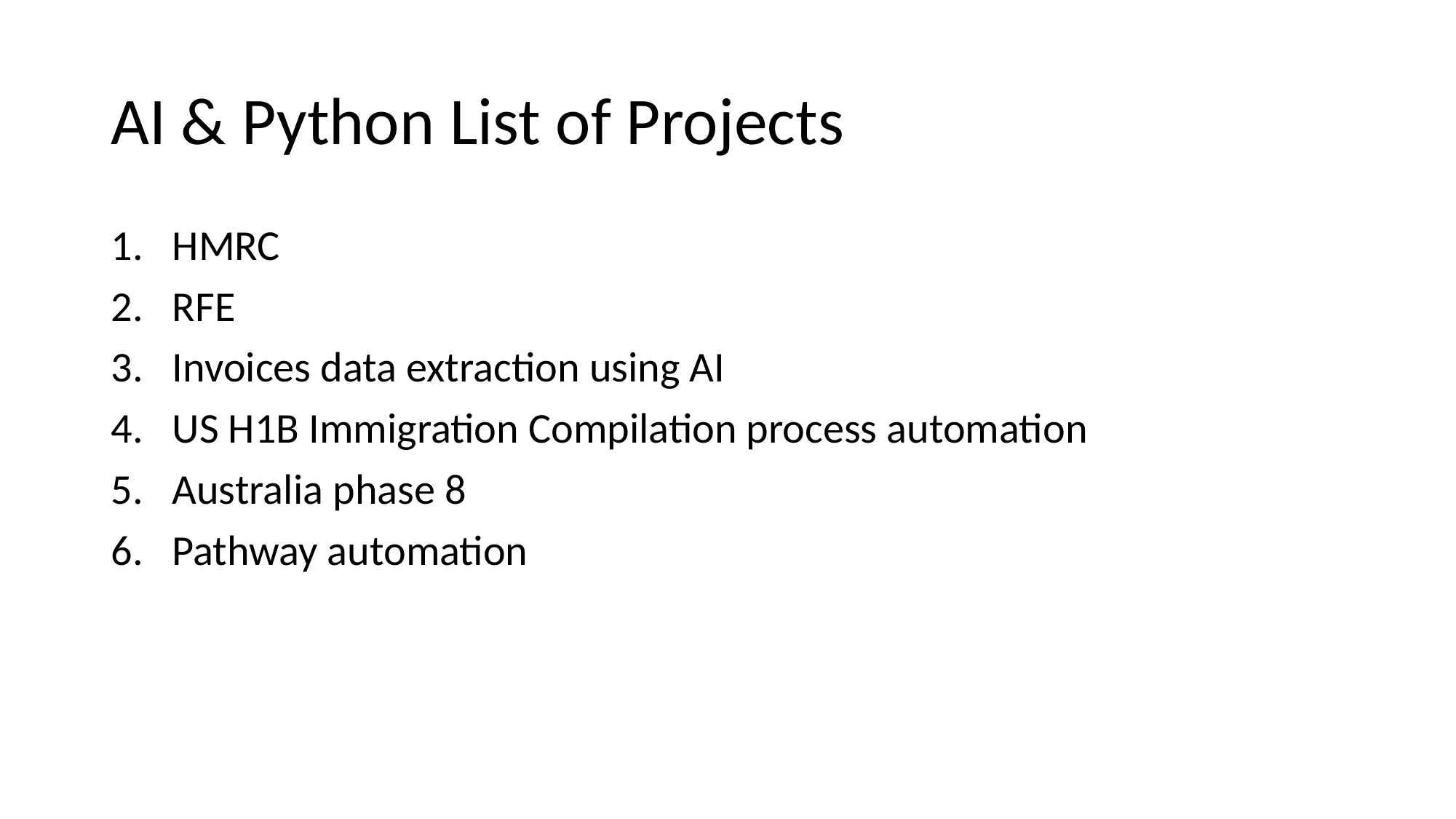

# AI & Python List of Projects
HMRC
RFE
Invoices data extraction using AI
US H1B Immigration Compilation process automation
Australia phase 8
Pathway automation